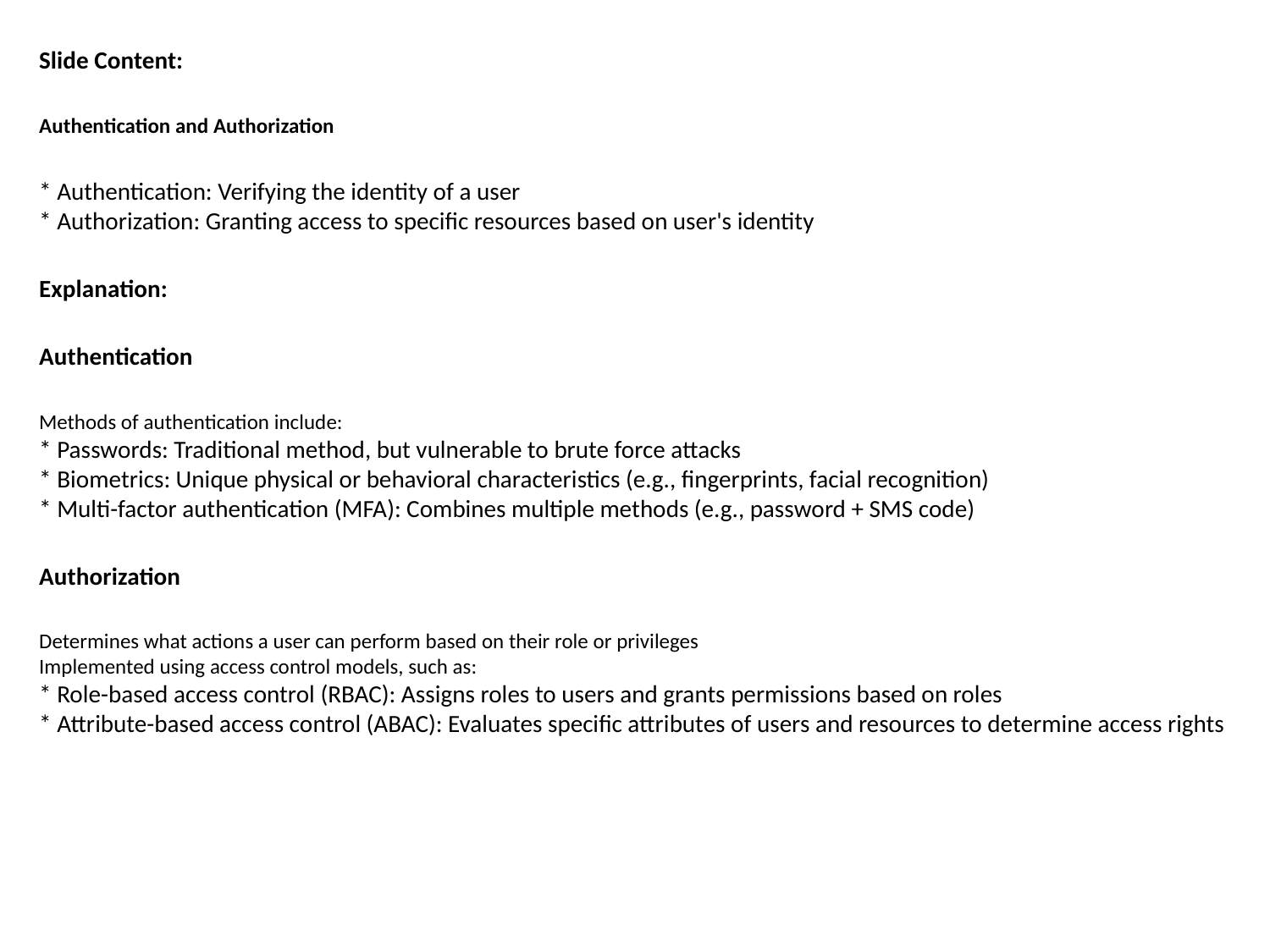

Slide Content:

Authentication and Authorization

* Authentication: Verifying the identity of a user
* Authorization: Granting access to specific resources based on user's identity

Explanation:

Authentication

Methods of authentication include:
* Passwords: Traditional method, but vulnerable to brute force attacks
* Biometrics: Unique physical or behavioral characteristics (e.g., fingerprints, facial recognition)
* Multi-factor authentication (MFA): Combines multiple methods (e.g., password + SMS code)

Authorization

Determines what actions a user can perform based on their role or privileges
Implemented using access control models, such as:
* Role-based access control (RBAC): Assigns roles to users and grants permissions based on roles
* Attribute-based access control (ABAC): Evaluates specific attributes of users and resources to determine access rights